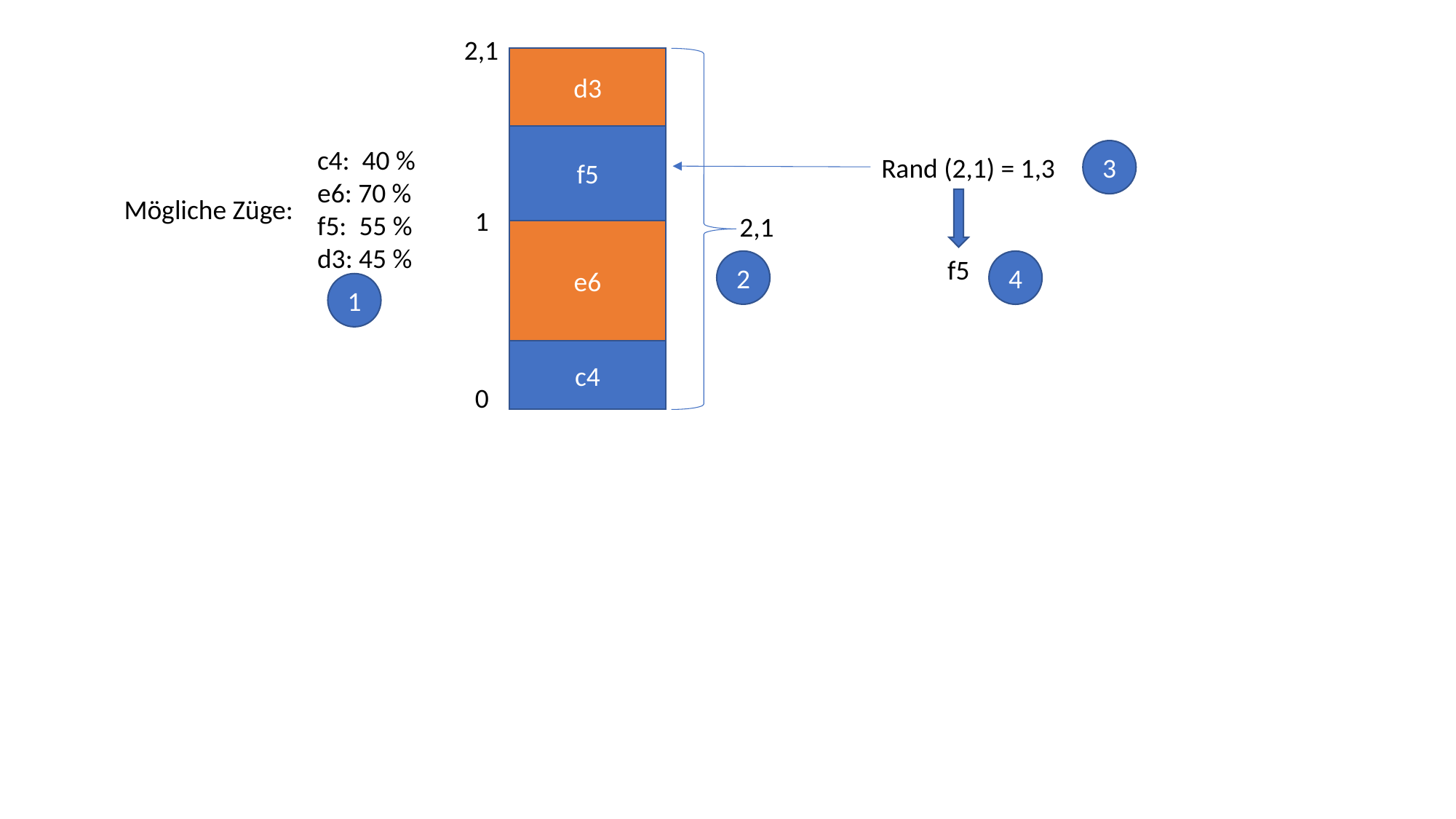

2,1
d3

f5
c4:  40 %
e6: 70 %
f5:  55 %
d3: 45 %
3
Rand (2,1) = 1,3
Mögliche Züge:

1
2,1
e6
f5
2
4
1
c4
0